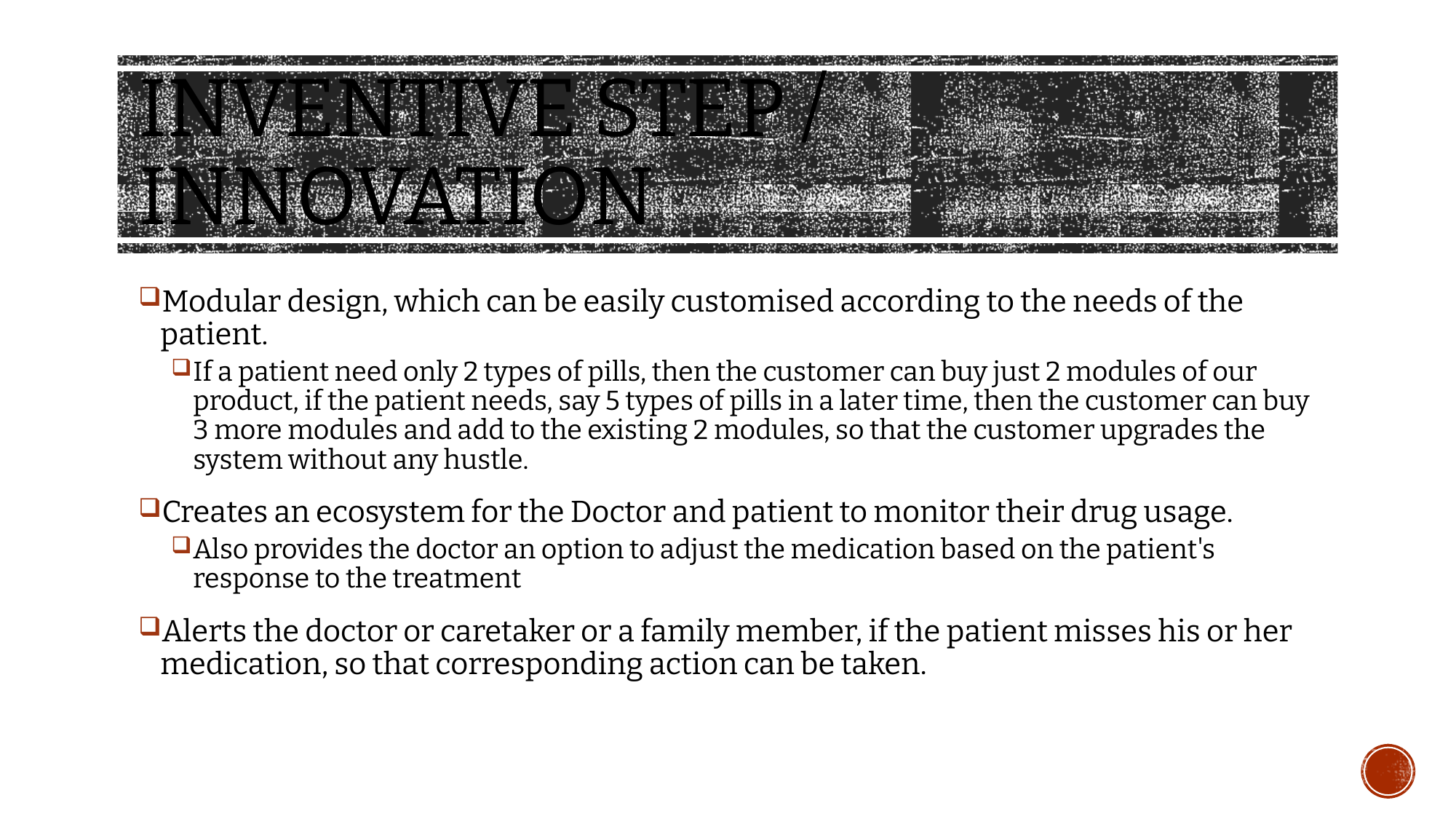

# Inventive step / innovation

Modular design, which can be easily customised according to the needs of the patient.
If a patient need only 2 types of pills, then the customer can buy just 2 modules of our product, if the patient needs, say 5 types of pills in a later time, then the customer can buy 3 more modules and add to the existing 2 modules, so that the customer upgrades the system without any hustle.
Creates an ecosystem for the Doctor and patient to monitor their drug usage.
Also provides the doctor an option to adjust the medication based on the patient's response to the treatment
Alerts the doctor or caretaker or a family member, if the patient misses his or her medication, so that corresponding action can be taken.